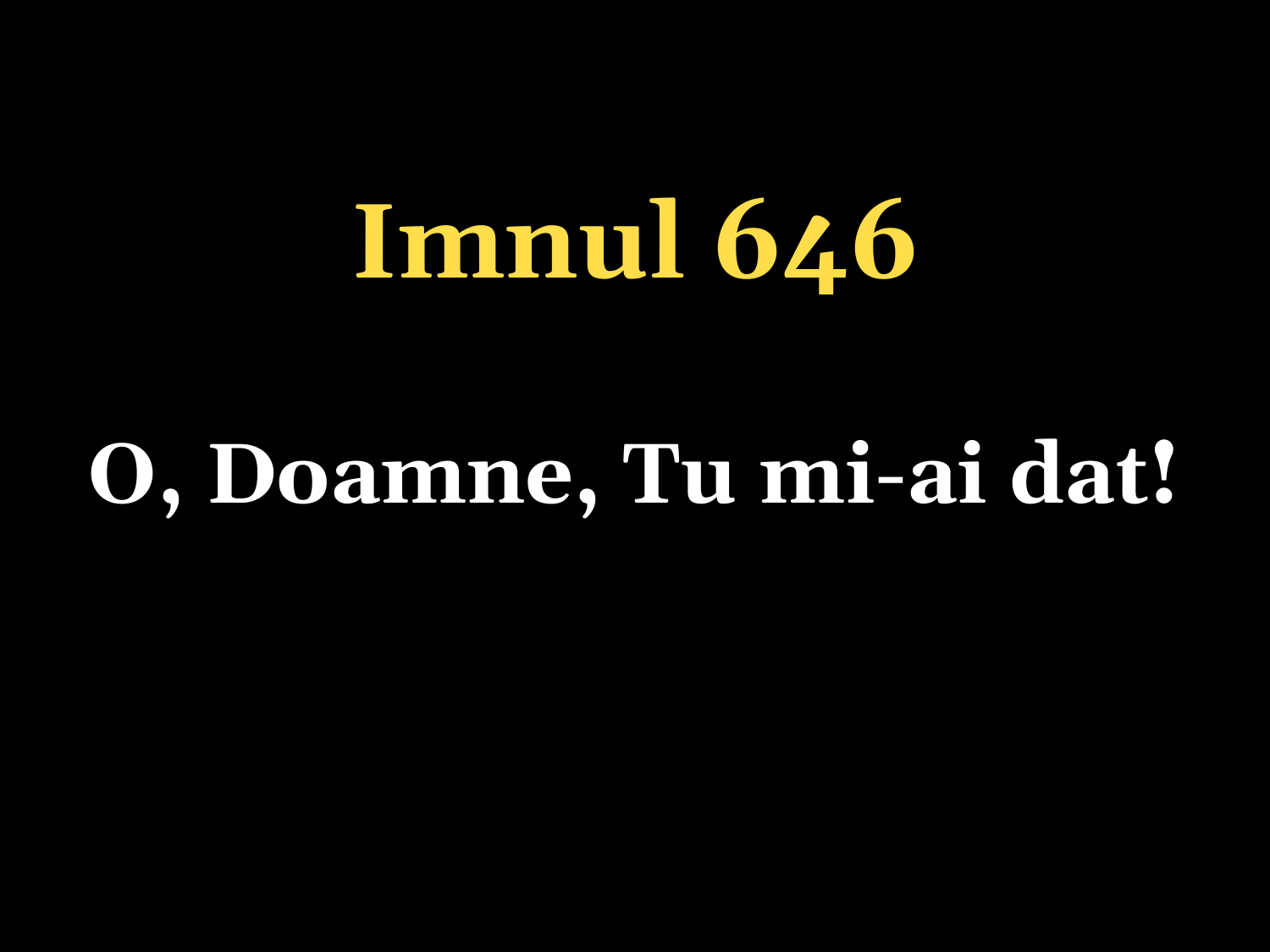

Imnul 646
O, Doamne, Tu mi-ai dat!